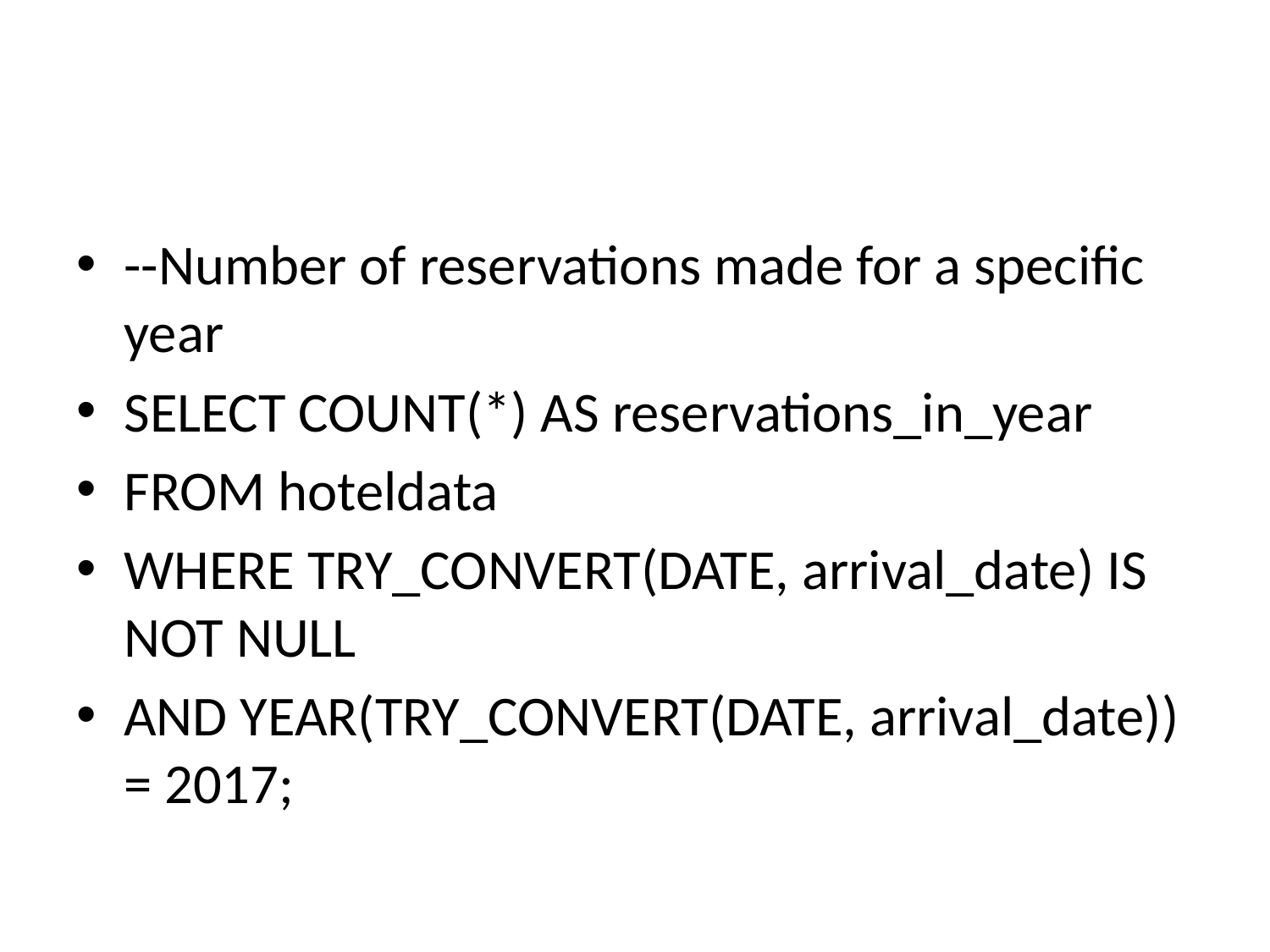

#
--Number of reservations made for a specific year
SELECT COUNT(*) AS reservations_in_year
FROM hoteldata
WHERE TRY_CONVERT(DATE, arrival_date) IS NOT NULL
AND YEAR(TRY_CONVERT(DATE, arrival_date)) = 2017;